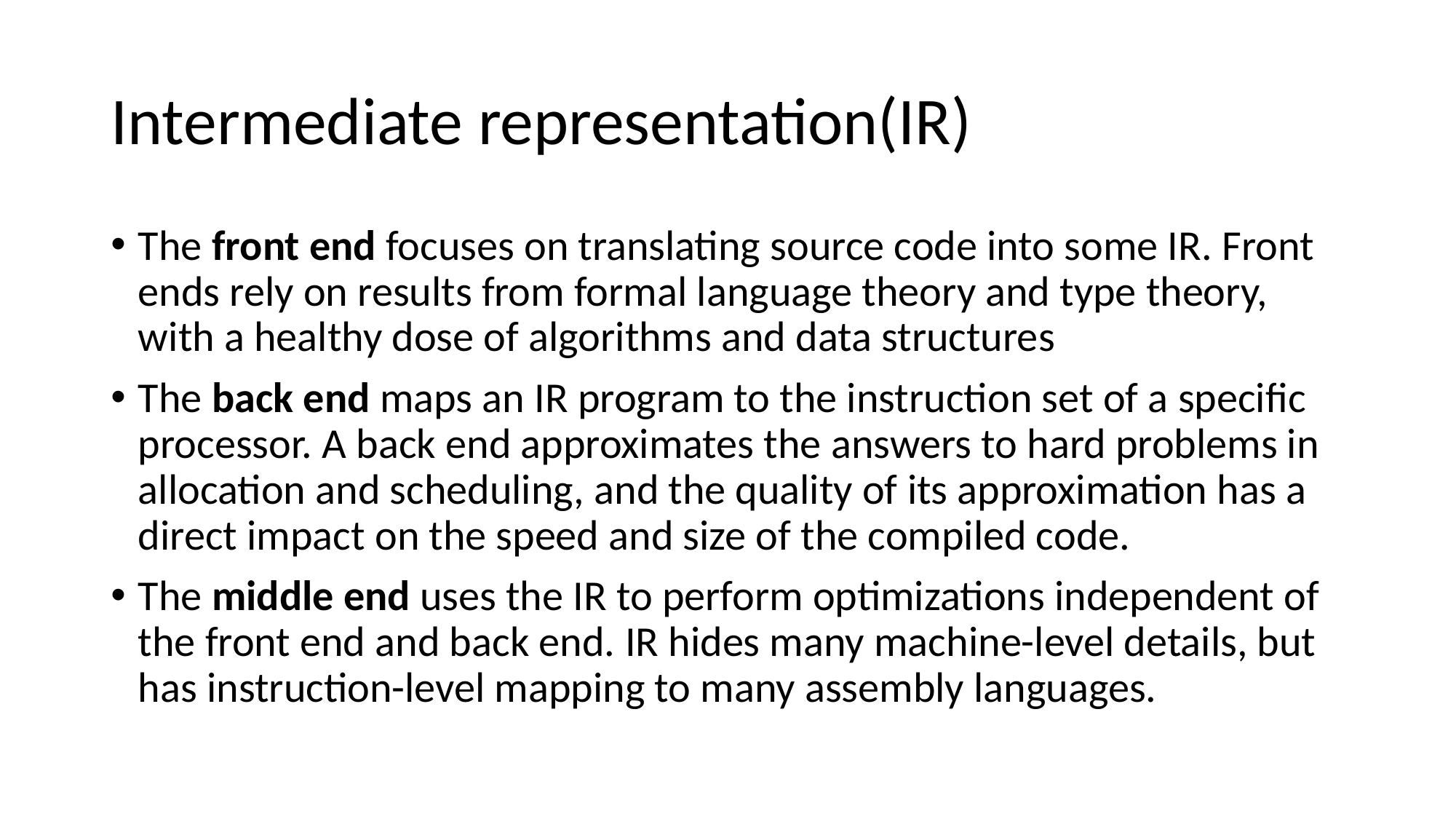

# Intermediate representation(IR)
The front end focuses on translating source code into some IR. Front ends rely on results from formal language theory and type theory, with a healthy dose of algorithms and data structures
The back end maps an IR program to the instruction set of a specific processor. A back end approximates the answers to hard problems in allocation and scheduling, and the quality of its approximation has a direct impact on the speed and size of the compiled code.
The middle end uses the IR to perform optimizations independent of the front end and back end. IR hides many machine-level details, but has instruction-level mapping to many assembly languages.